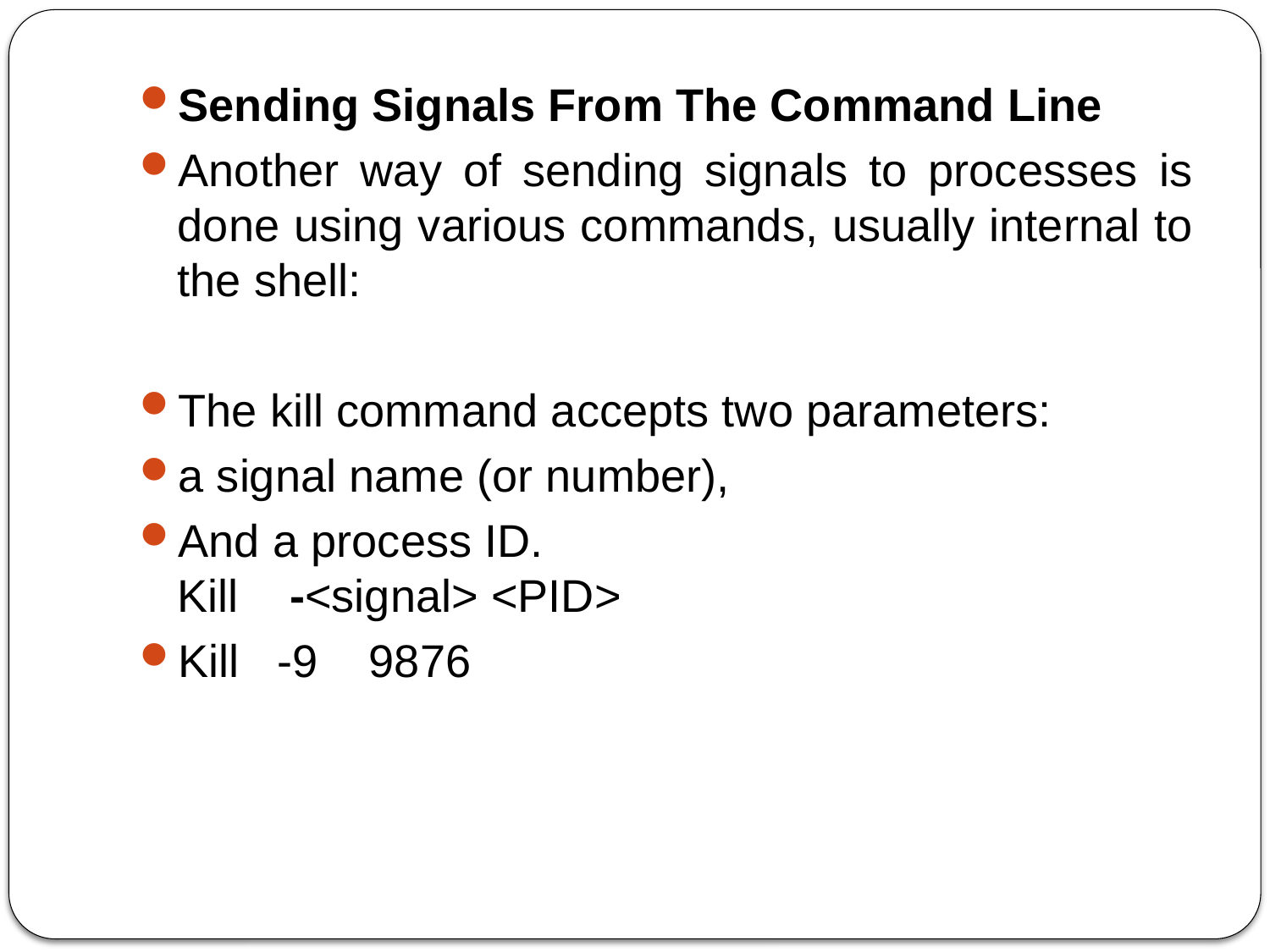

Sending Signals From The Command Line
Another way of sending signals to processes is done using various commands, usually internal to the shell:

The kill command accepts two parameters:
a signal name (or number),
And a process ID.
Kill    -<signal> <PID>
Kill   -9    9876